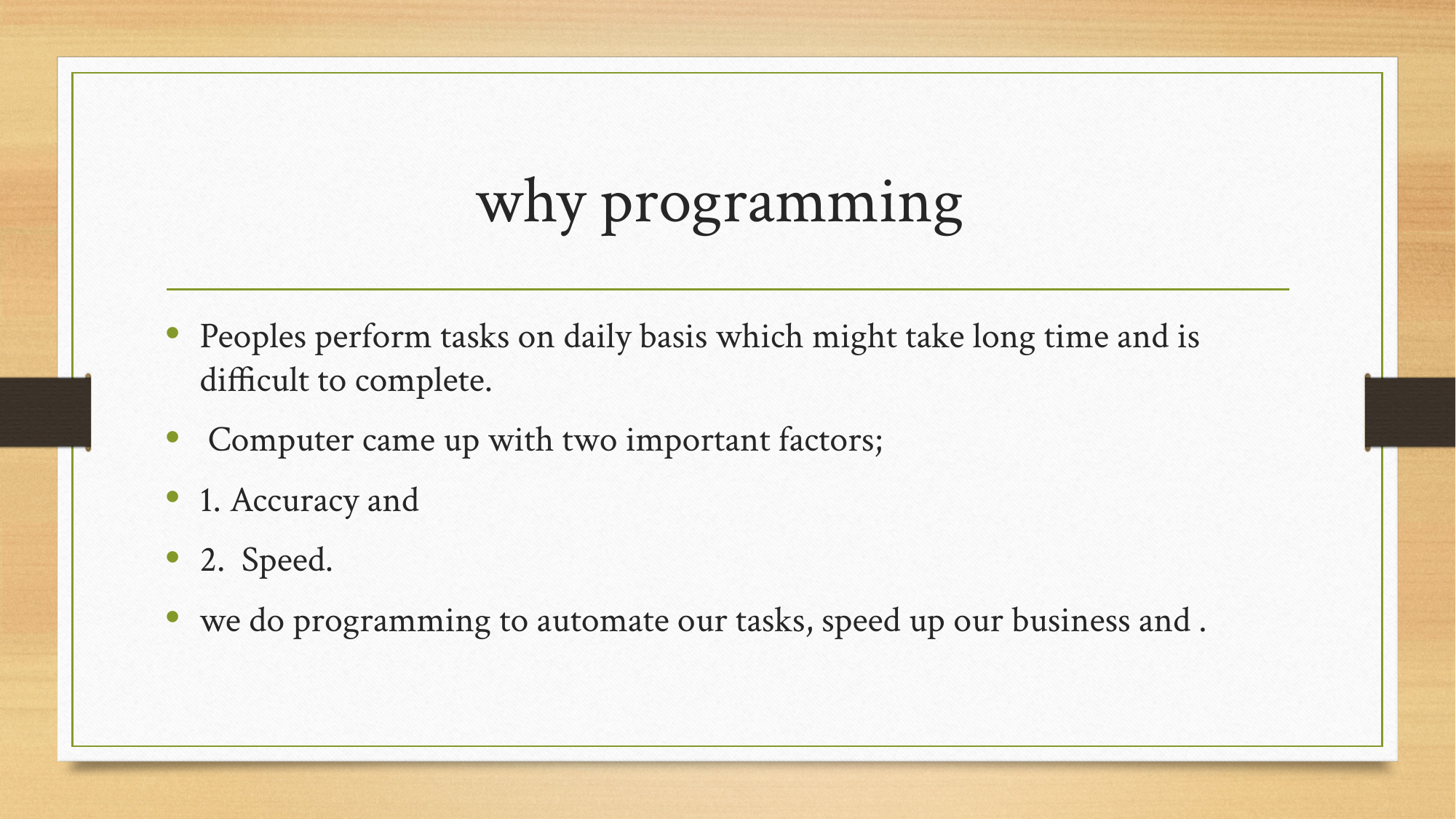

# why programming
Peoples perform tasks on daily basis which might take long time and is difficult to complete.
 Computer came up with two important factors;
1. Accuracy and
2.  Speed.
we do programming to automate our tasks, speed up our business and .